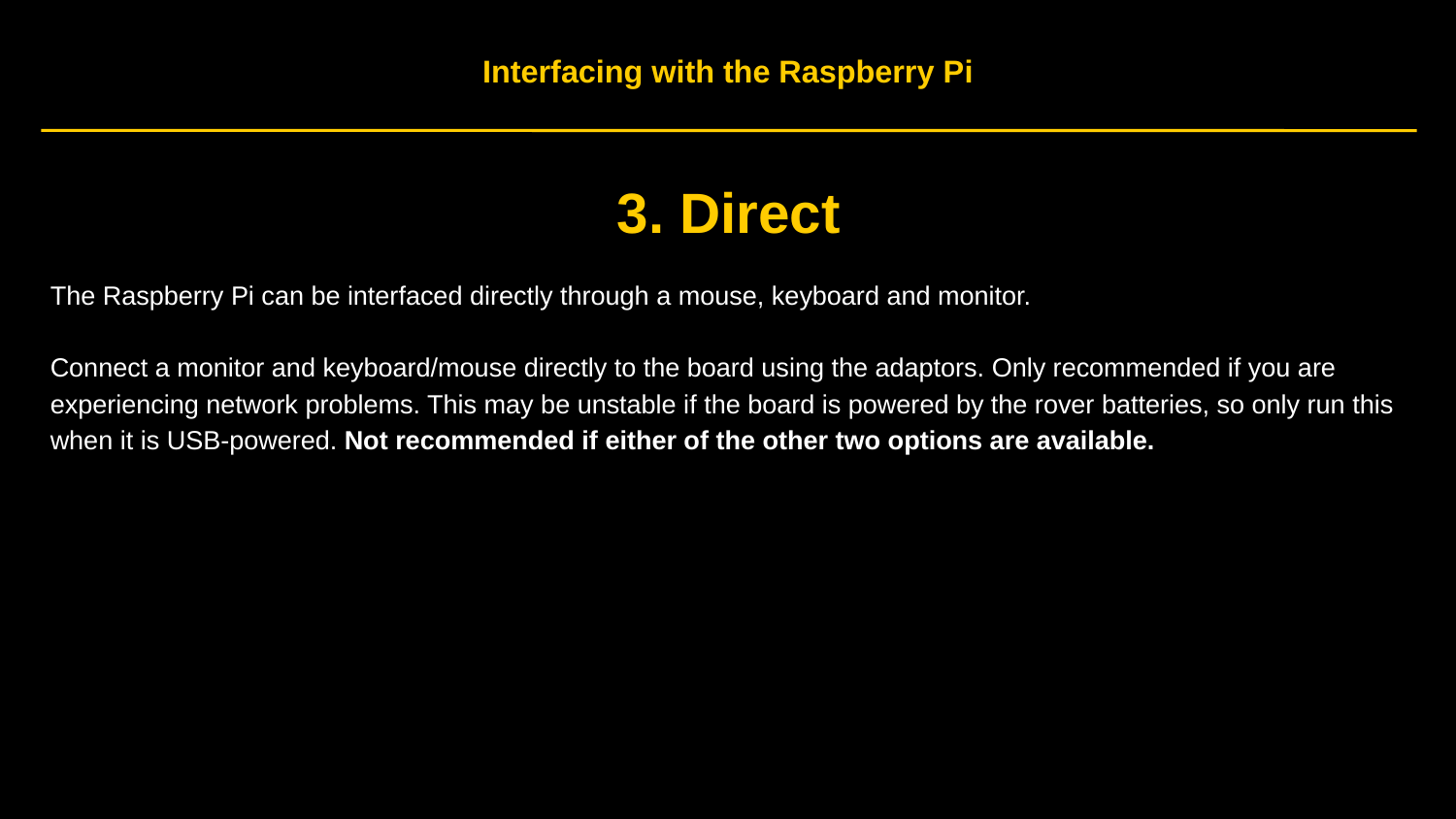

Interfacing with the Raspberry Pi
# 3. Direct
The Raspberry Pi can be interfaced directly through a mouse, keyboard and monitor.

Connect a monitor and keyboard/mouse directly to the board using the adaptors. Only recommended if you are experiencing network problems. This may be unstable if the board is powered by the rover batteries, so only run this when it is USB-powered. Not recommended if either of the other two options are available.